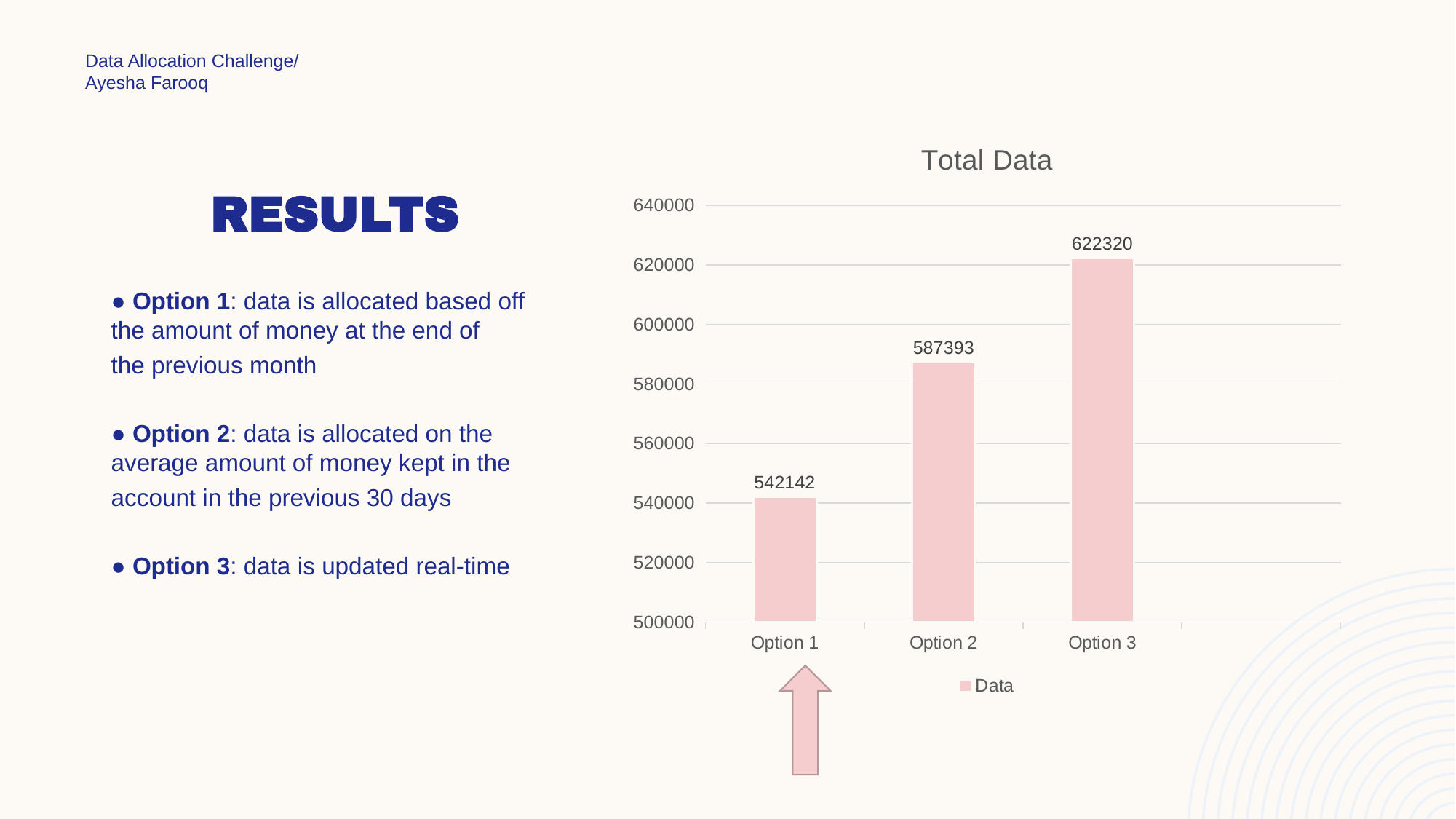

Data Allocation Challenge/
Ayesha Farooq
# RESULTS

### Chart: Total Data

| Category | Data |
|---|---|
| Option 1 | 542142.0 |
| Option 2 | 587392.5 |
| Option 3 | 622320.0 |
● Option 1: data is allocated based off the amount of money at the end of
the previous month

● Option 2: data is allocated on the average amount of money kept in the
account in the previous 30 days

● Option 3: data is updated real-time